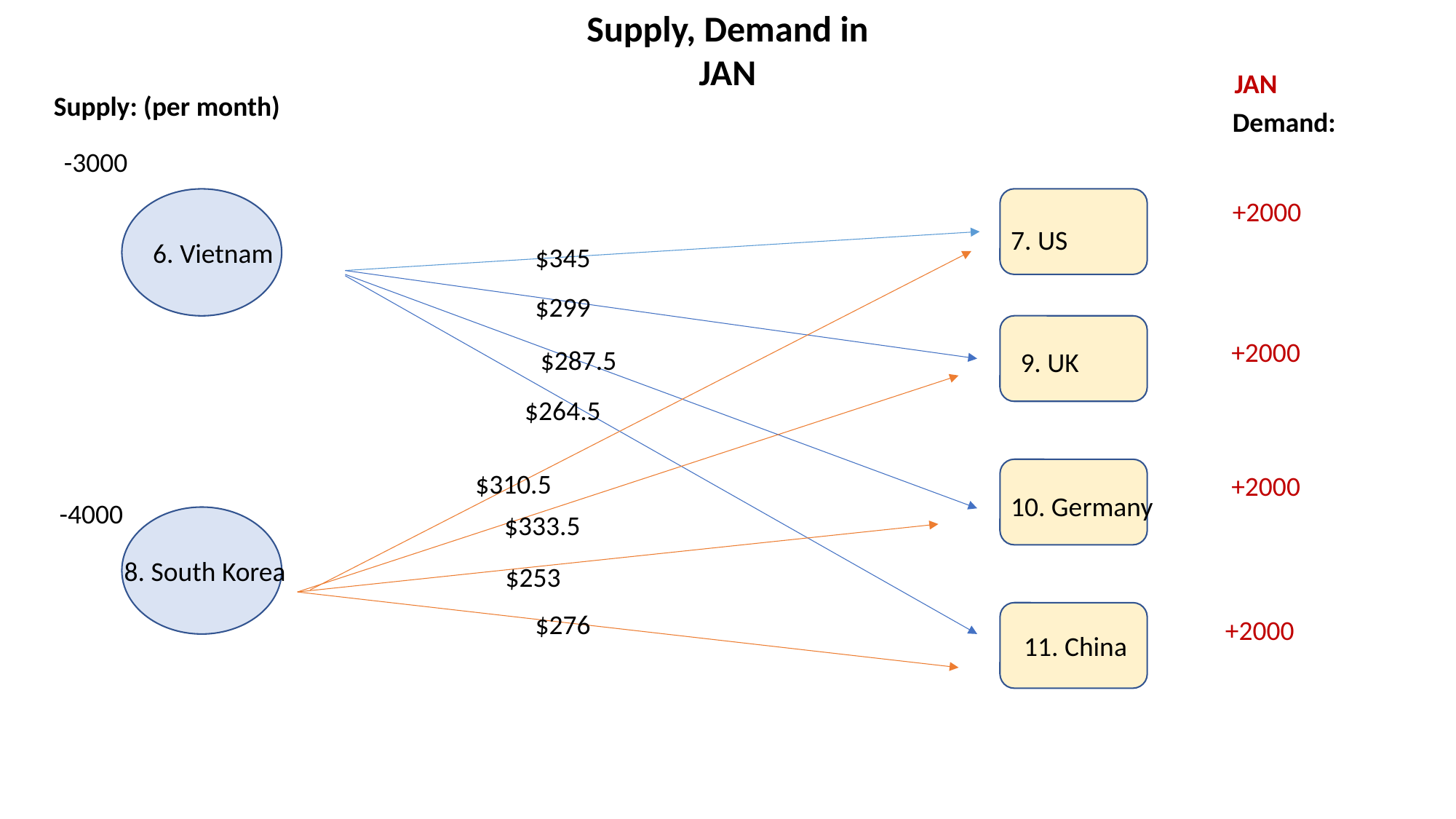

Supply, Demand in JAN
JAN
Supply: (per month)
Demand:
-3000

+2000

7. US
6. Vietnam
$345
$299

+2000

$287.5
9. UK
$264.5

$310.5
+2000

10. Germany
-4000
$333.5

8. South Korea
$253
$276

+2000

11. China